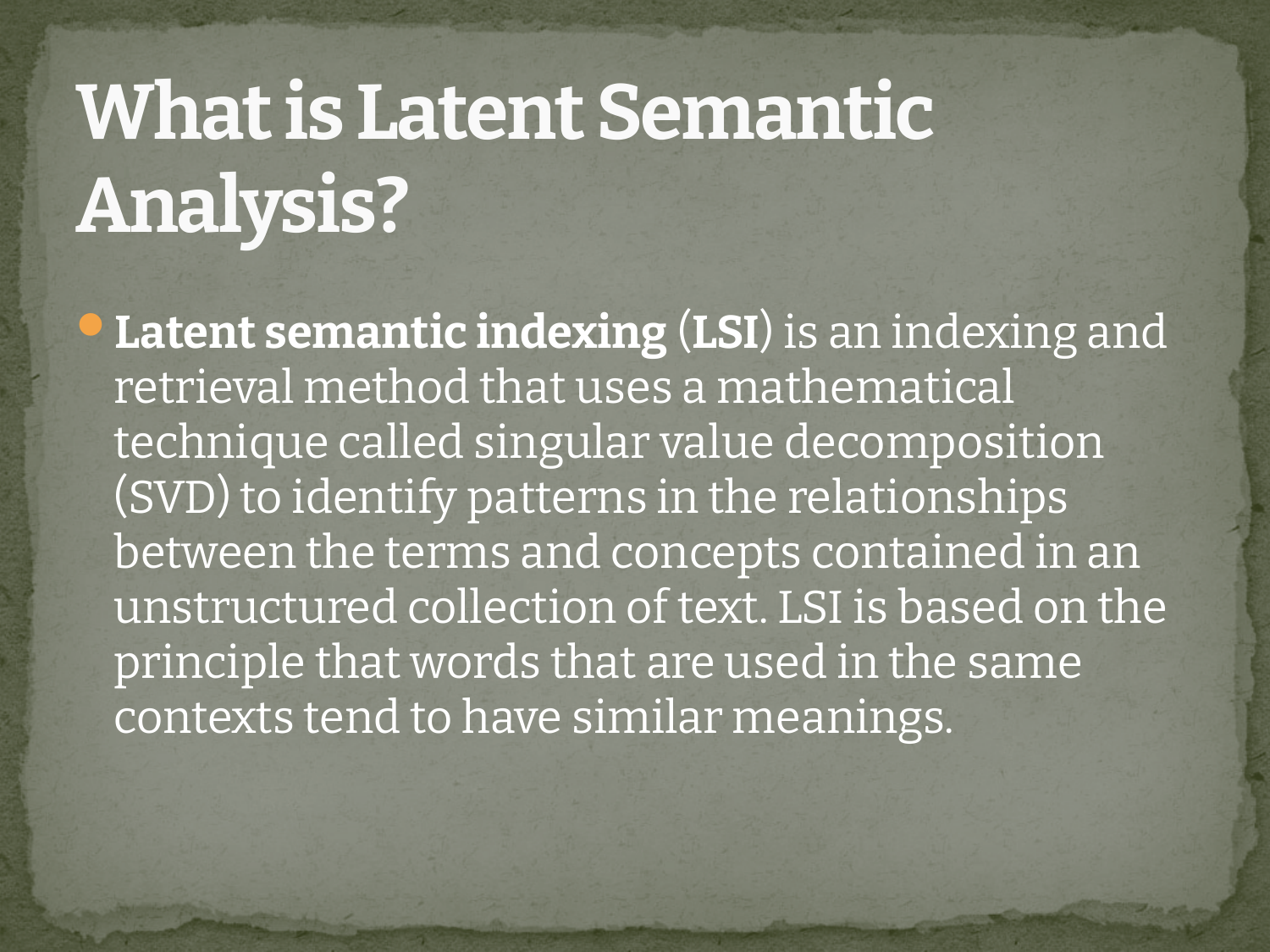

# What is Latent Semantic Analysis?
Latent semantic indexing (LSI) is an indexing and retrieval method that uses a mathematical technique called singular value decomposition (SVD) to identify patterns in the relationships between the terms and concepts contained in an unstructured collection of text. LSI is based on the principle that words that are used in the same contexts tend to have similar meanings.